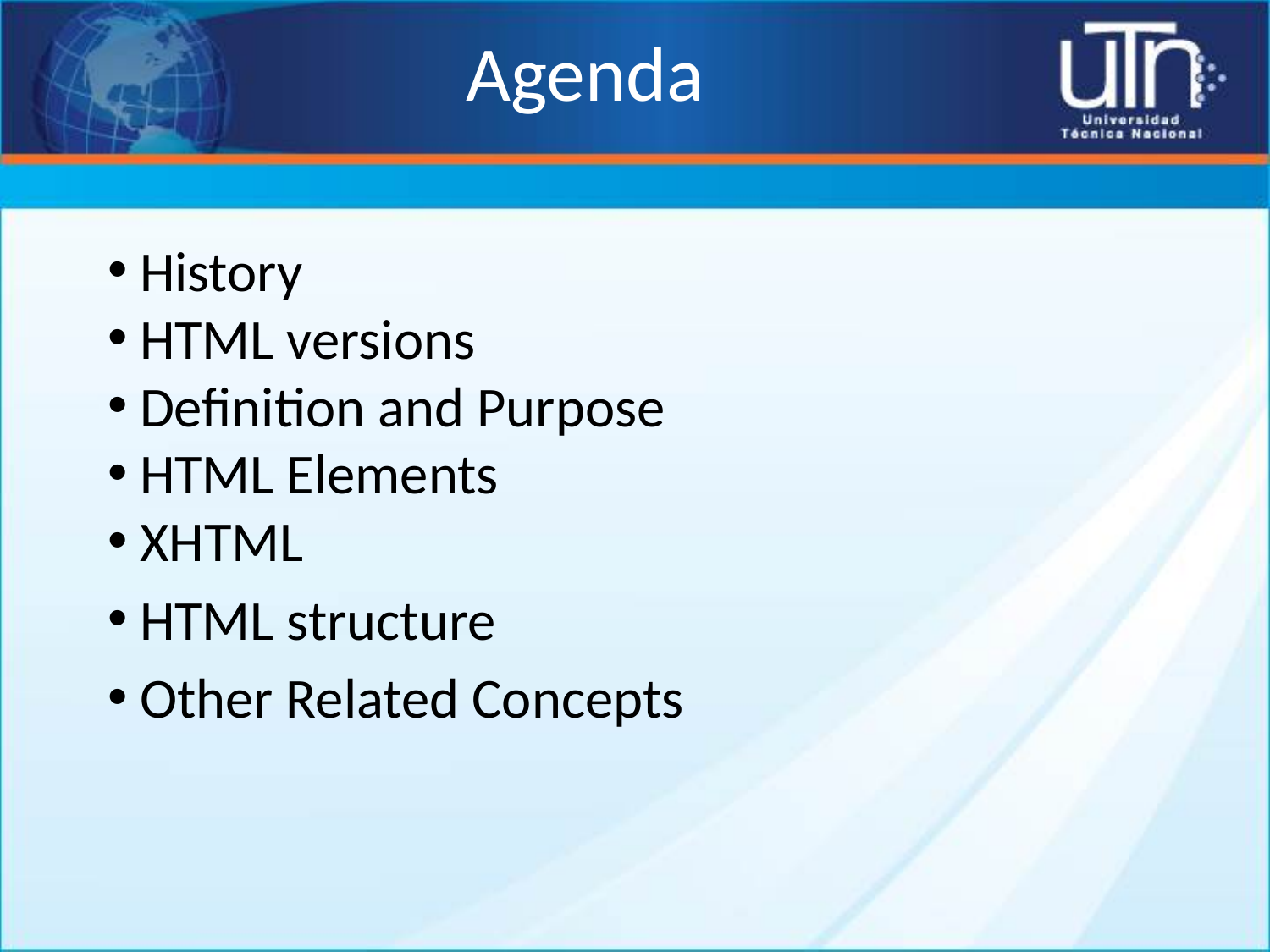

# Agenda
History
HTML versions
Definition and Purpose
HTML Elements
XHTML
HTML structure
Other Related Concepts